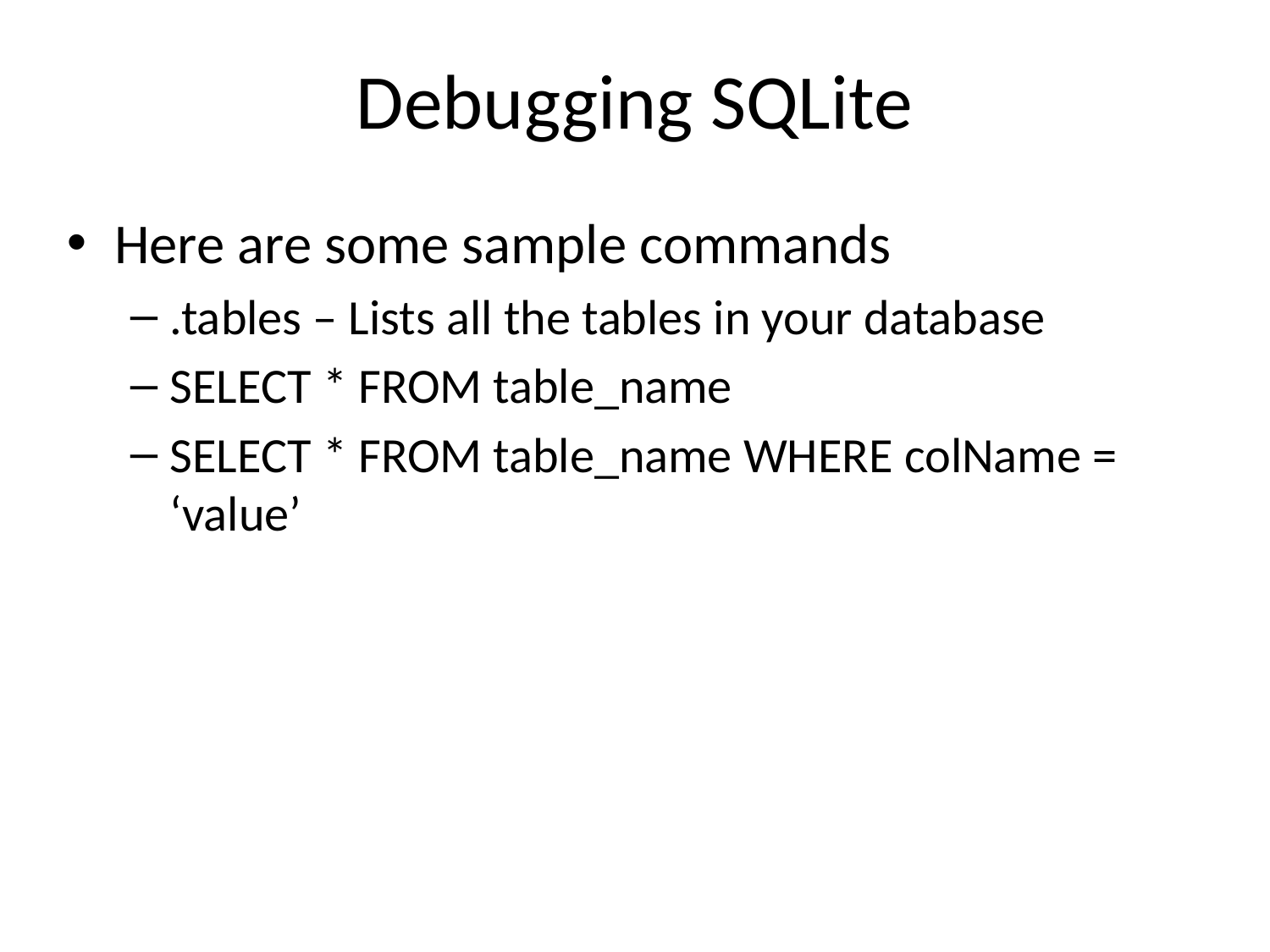

# Debugging SQLite
Here are some sample commands
.tables – Lists all the tables in your database
SELECT * FROM table_name
SELECT * FROM table_name WHERE colName = ‘value’